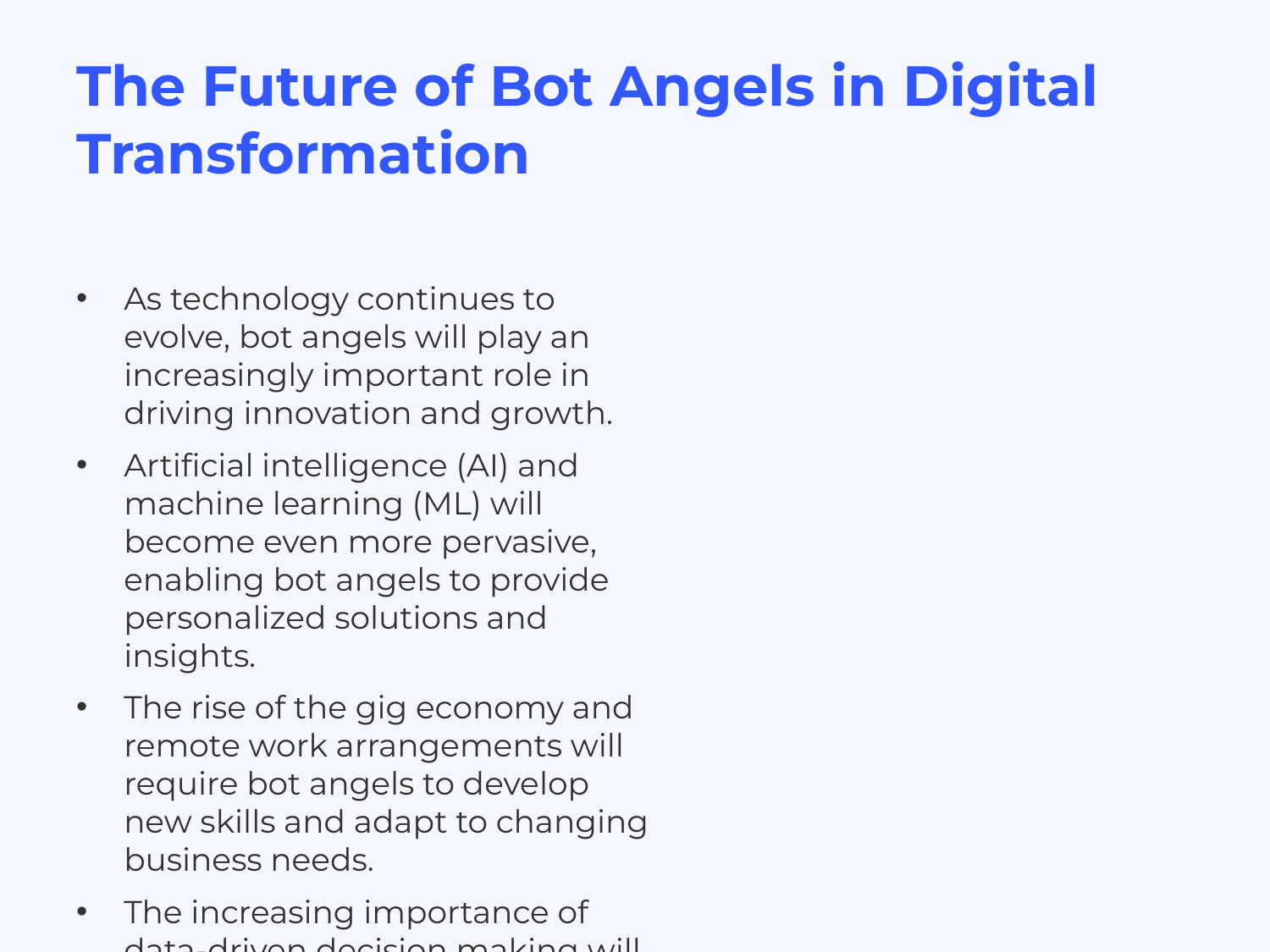

# The Future of Bot Angels in Digital Transformation

As technology continues to evolve, bot angels will play an increasingly important role in driving innovation and growth.
Artificial intelligence (AI) and machine learning (ML) will become even more pervasive, enabling bot angels to provide personalized solutions and insights.
The rise of the gig economy and remote work arrangements will require bot angels to develop new skills and adapt to changing business needs.
The increasing importance of data-driven decision making will lead to a greater emphasis on data analysis and interpretation in the role of bot angels.
As businesses navigate complex regulatory landscapes, bot angels will need to stay ahead of evolving standards and ensure compliance.